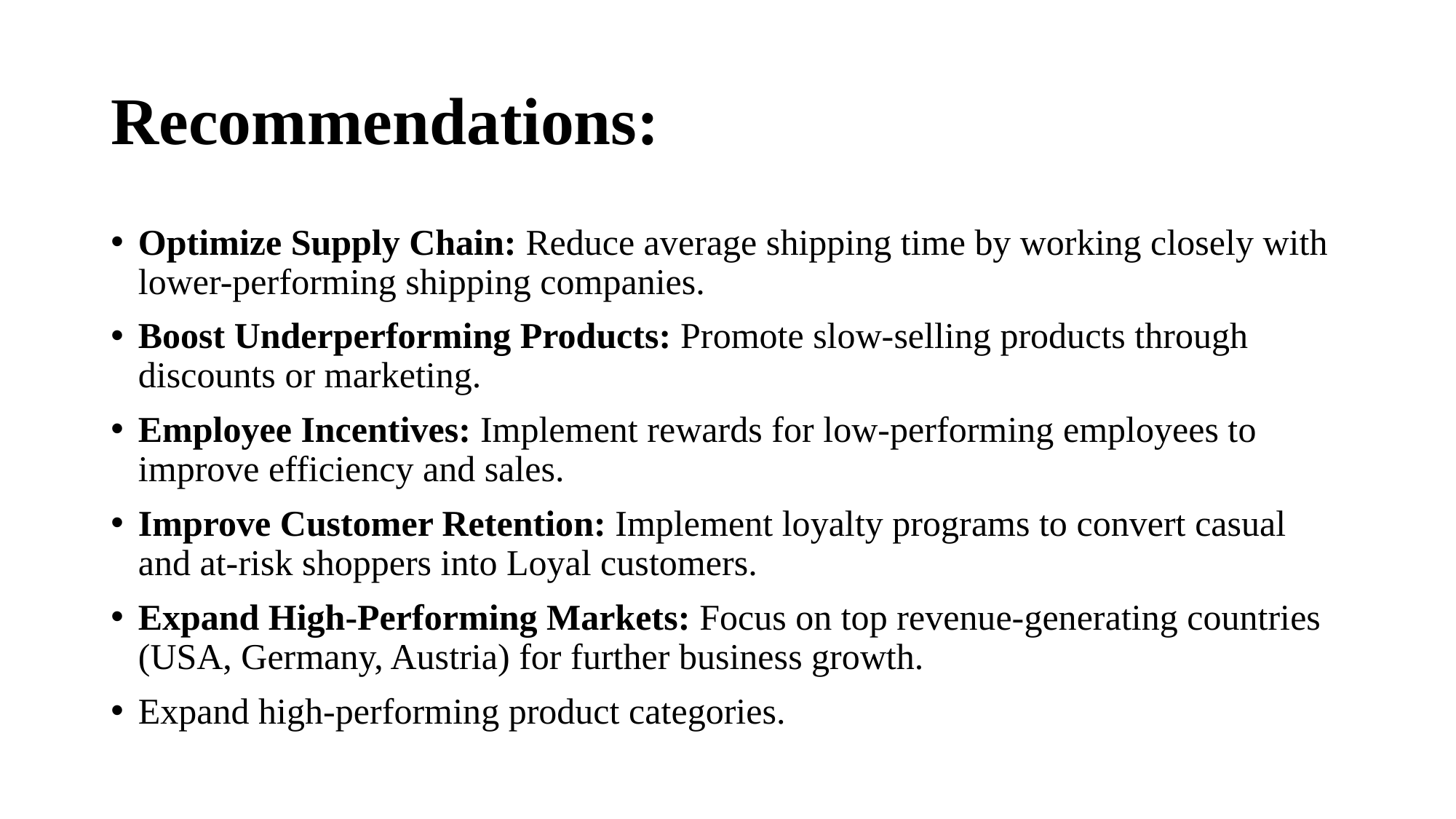

# Recommendations:
Optimize Supply Chain: Reduce average shipping time by working closely with lower-performing shipping companies.
Boost Underperforming Products: Promote slow-selling products through discounts or marketing.
Employee Incentives: Implement rewards for low-performing employees to improve efficiency and sales.
Improve Customer Retention: Implement loyalty programs to convert casual and at-risk shoppers into Loyal customers.
Expand High-Performing Markets: Focus on top revenue-generating countries (USA, Germany, Austria) for further business growth.
Expand high-performing product categories.